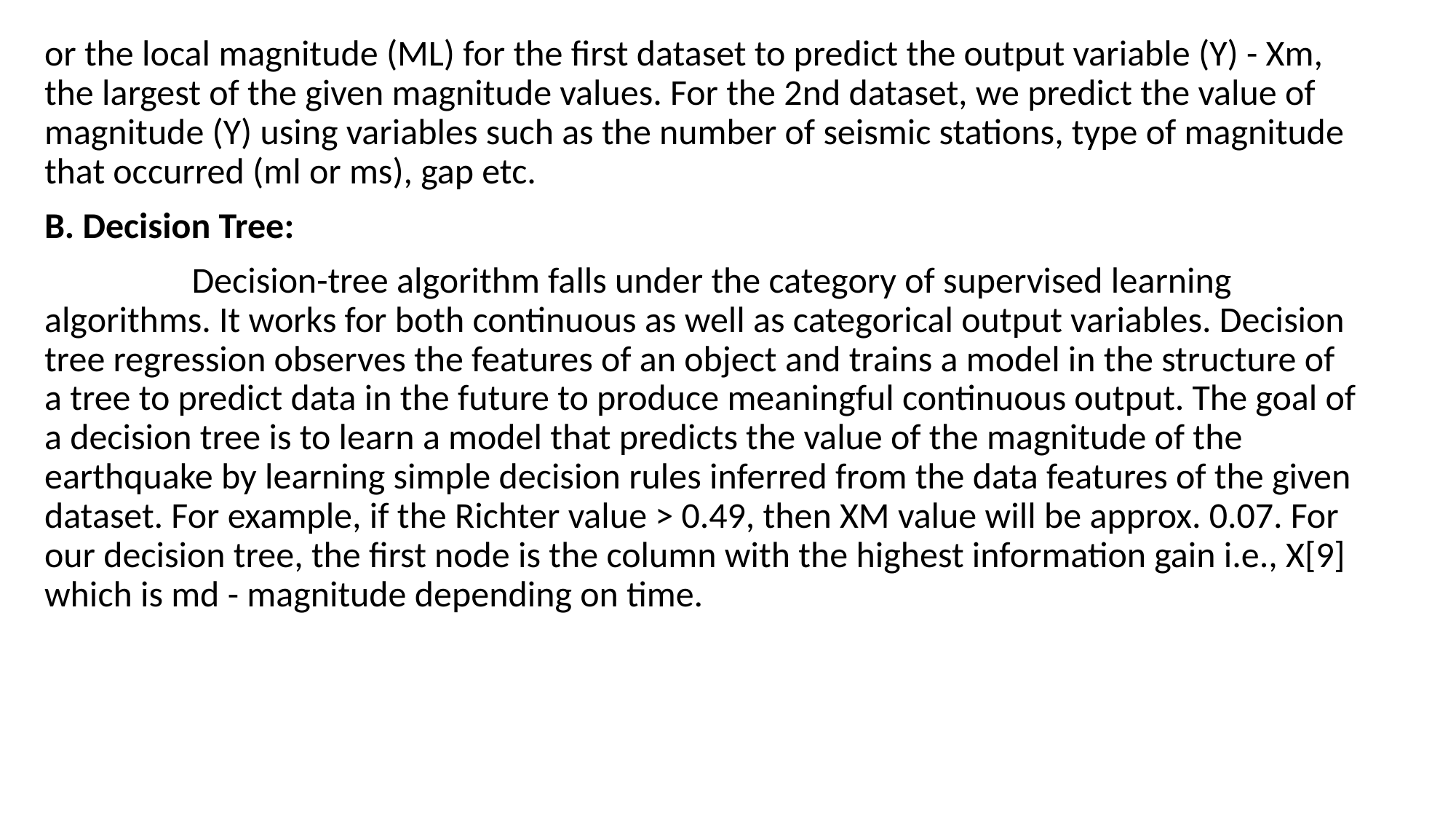

or the local magnitude (ML) for the first dataset to predict the output variable (Y) - Xm, the largest of the given magnitude values. For the 2nd dataset, we predict the value of magnitude (Y) using variables such as the number of seismic stations, type of magnitude that occurred (ml or ms), gap etc.
B. Decision Tree:
                  Decision-tree algorithm falls under the category of supervised learning algorithms. It works for both continuous as well as categorical output variables. Decision tree regression observes the features of an object and trains a model in the structure of a tree to predict data in the future to produce meaningful continuous output. The goal of a decision tree is to learn a model that predicts the value of the magnitude of the earthquake by learning simple decision rules inferred from the data features of the given dataset. For example, if the Richter value > 0.49, then XM value will be approx. 0.07. For our decision tree, the first node is the column with the highest information gain i.e., X[9] which is md - magnitude depending on time.